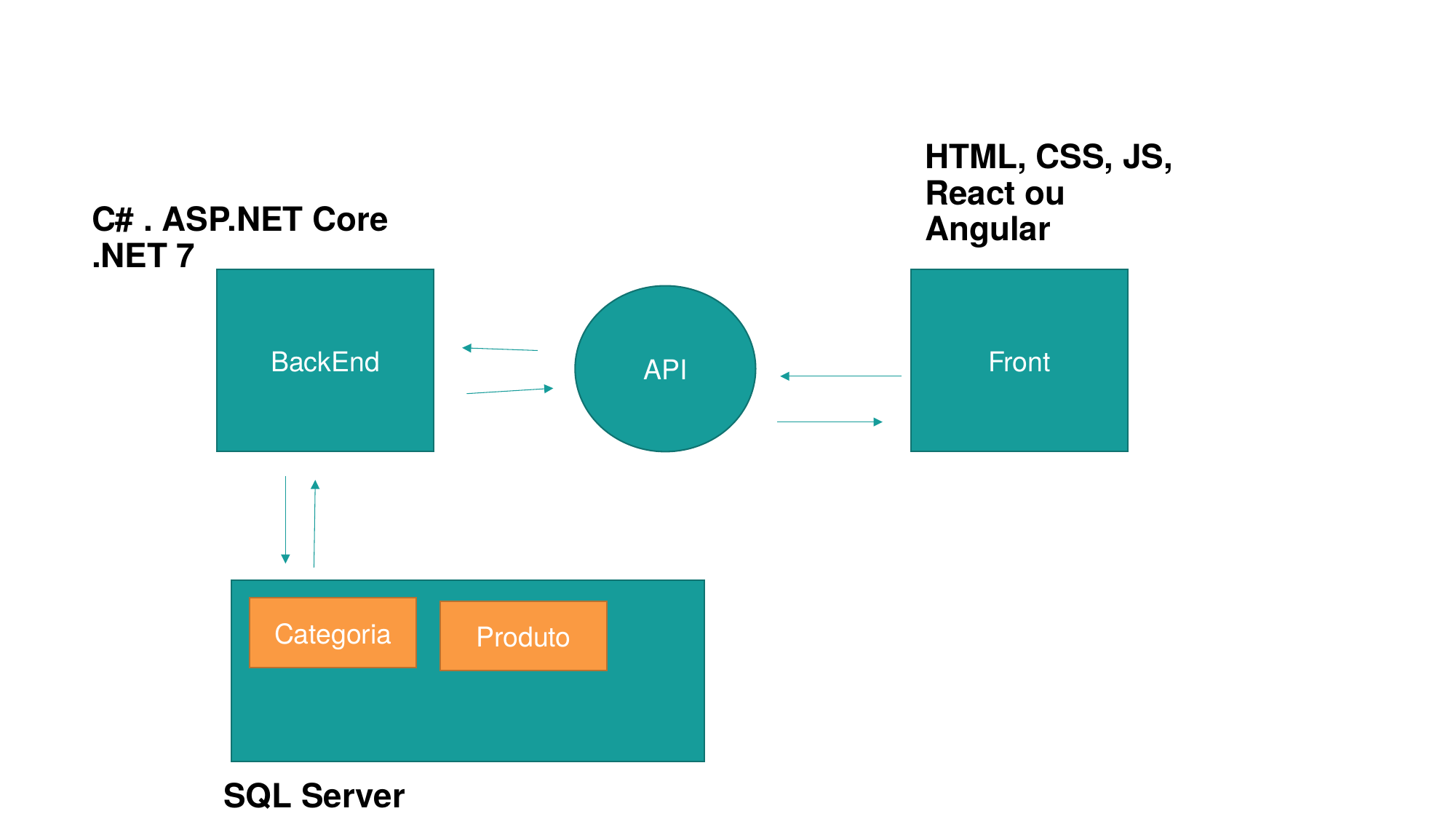

HTML, CSS, JS, React ou Angular
C# . ASP.NET Core
.NET 7
BackEnd
Front
API

Categoria
Produto
SQL Server